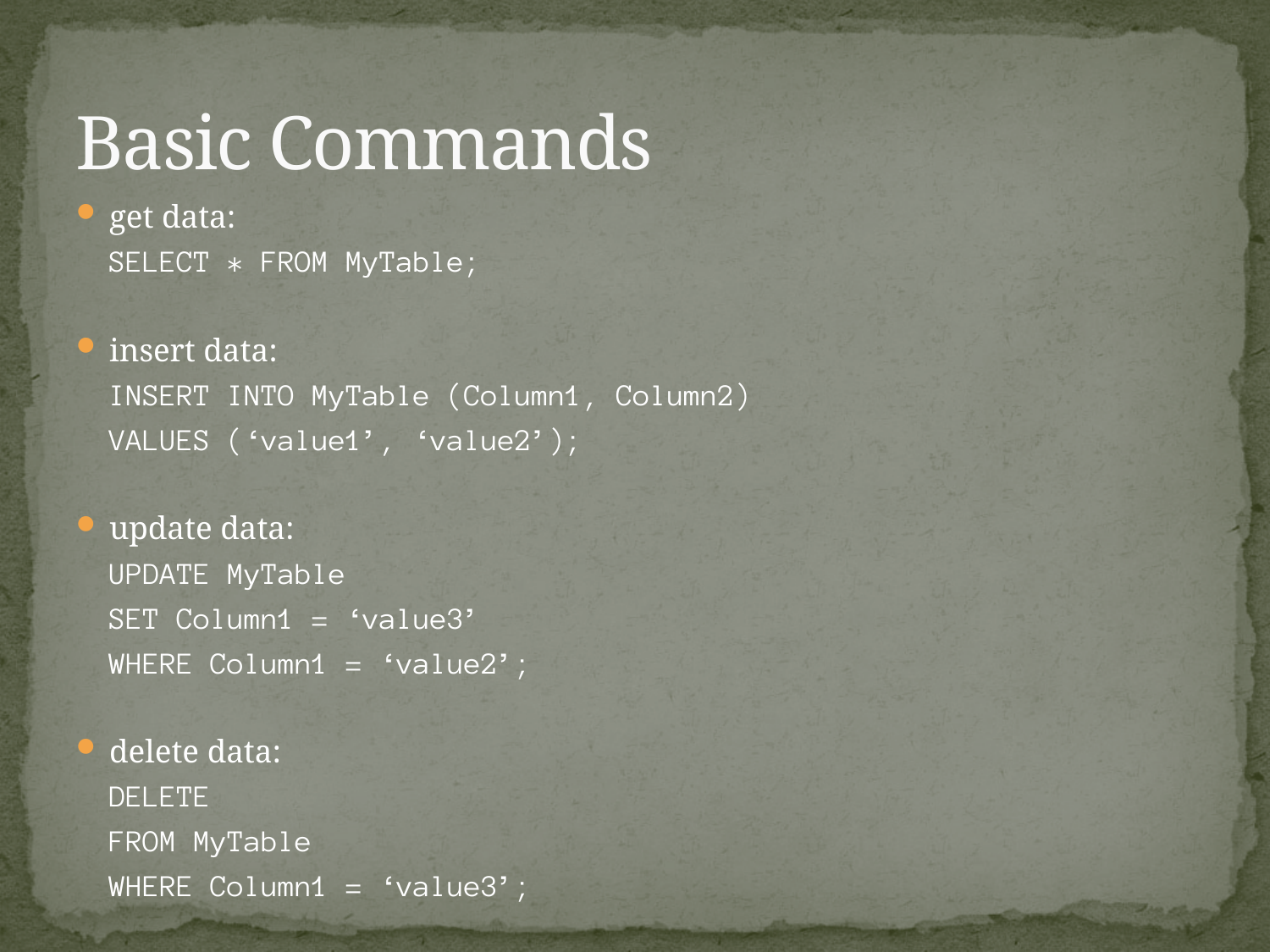

# Basic Commands
get data:
	SELECT * FROM MyTable;

insert data:
	INSERT INTO MyTable (Column1, Column2)
		VALUES (‘value1’, ‘value2’);

update data:
	UPDATE MyTable
		SET Column1 = ‘value3’
		WHERE Column1 = ‘value2’;

delete data:
	DELETE
		FROM MyTable
		WHERE Column1 = ‘value3’;